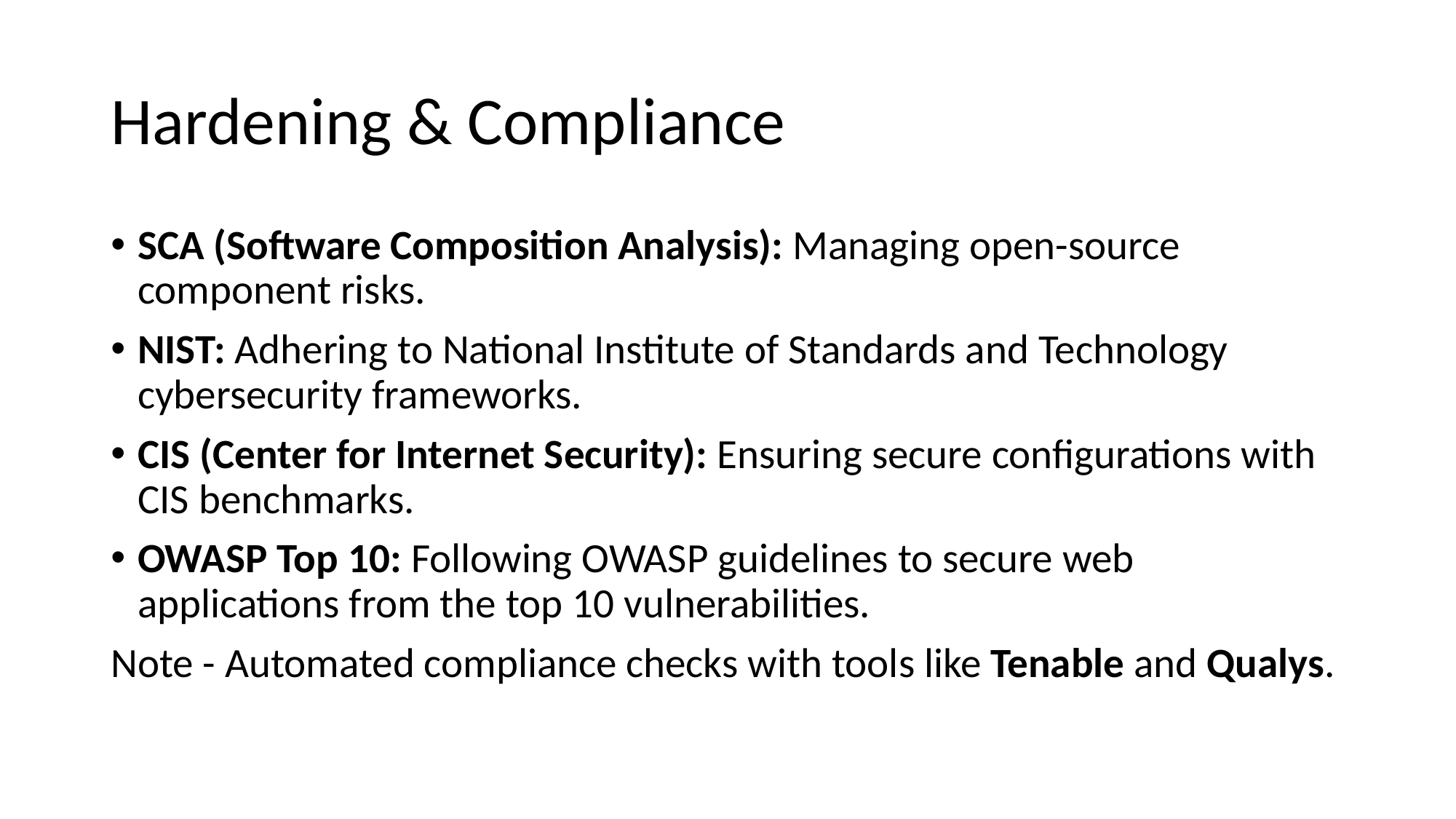

# Hardening & Compliance
SCA (Software Composition Analysis): Managing open-source component risks.
NIST: Adhering to National Institute of Standards and Technology cybersecurity frameworks.
CIS (Center for Internet Security): Ensuring secure configurations with CIS benchmarks.
OWASP Top 10: Following OWASP guidelines to secure web applications from the top 10 vulnerabilities.
Note - Automated compliance checks with tools like Tenable and Qualys.